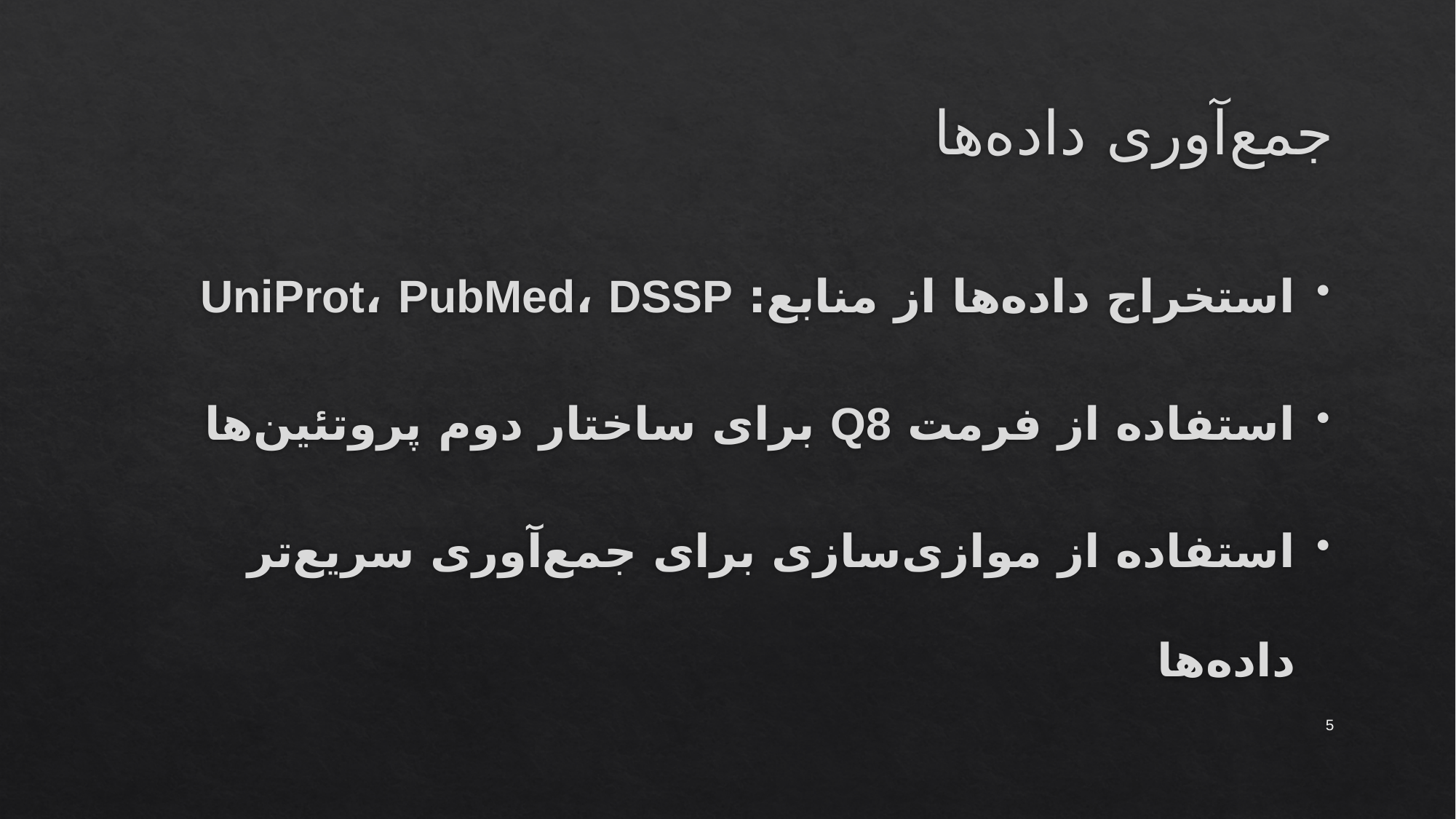

# جمع‌آوری داده‌ها
استخراج داده‌ها از منابع: UniProt، PubMed، DSSP
استفاده از فرمت Q8 برای ساختار دوم پروتئین‌ها
استفاده از موازی‌سازی برای جمع‌آوری سریع‌تر داده‌ها
5